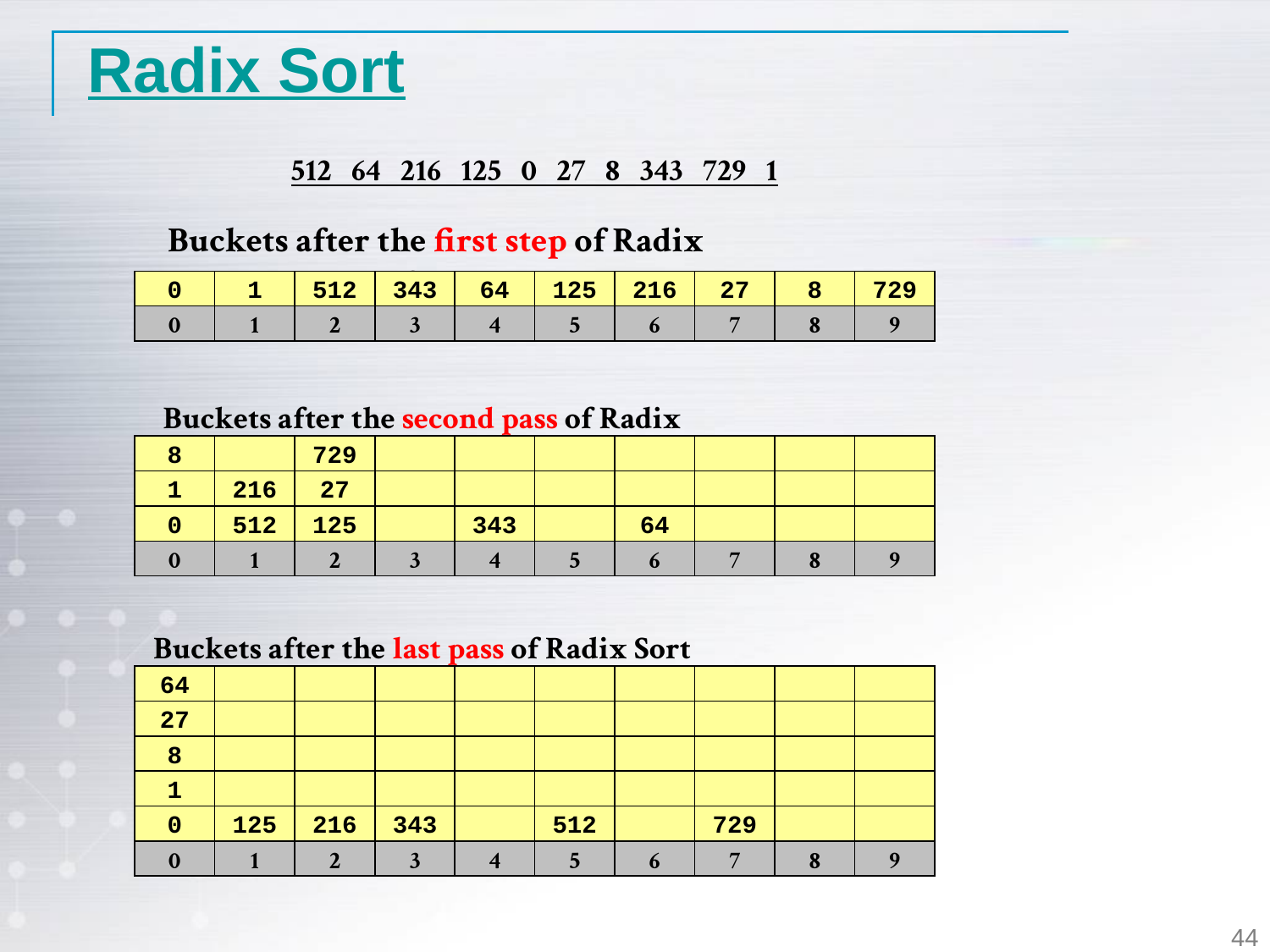

Radix Sort
512   64   216   125   0   27   8   343   729   1
Buckets after the first step of Radix Sort
0
1
512
343
64
125
216
27
8
729
0
1
2
3
4
5
6
7
8
9
Buckets after the second pass of Radix Sort
8

729

1
216
27

0
512
125

343

64

0
1
2
3
4
5
6
7
8
9
Buckets after the last pass of Radix Sort
64

27

8

1

0
125
216
343

512

729

0
1
2
3
4
5
6
7
8
9
44